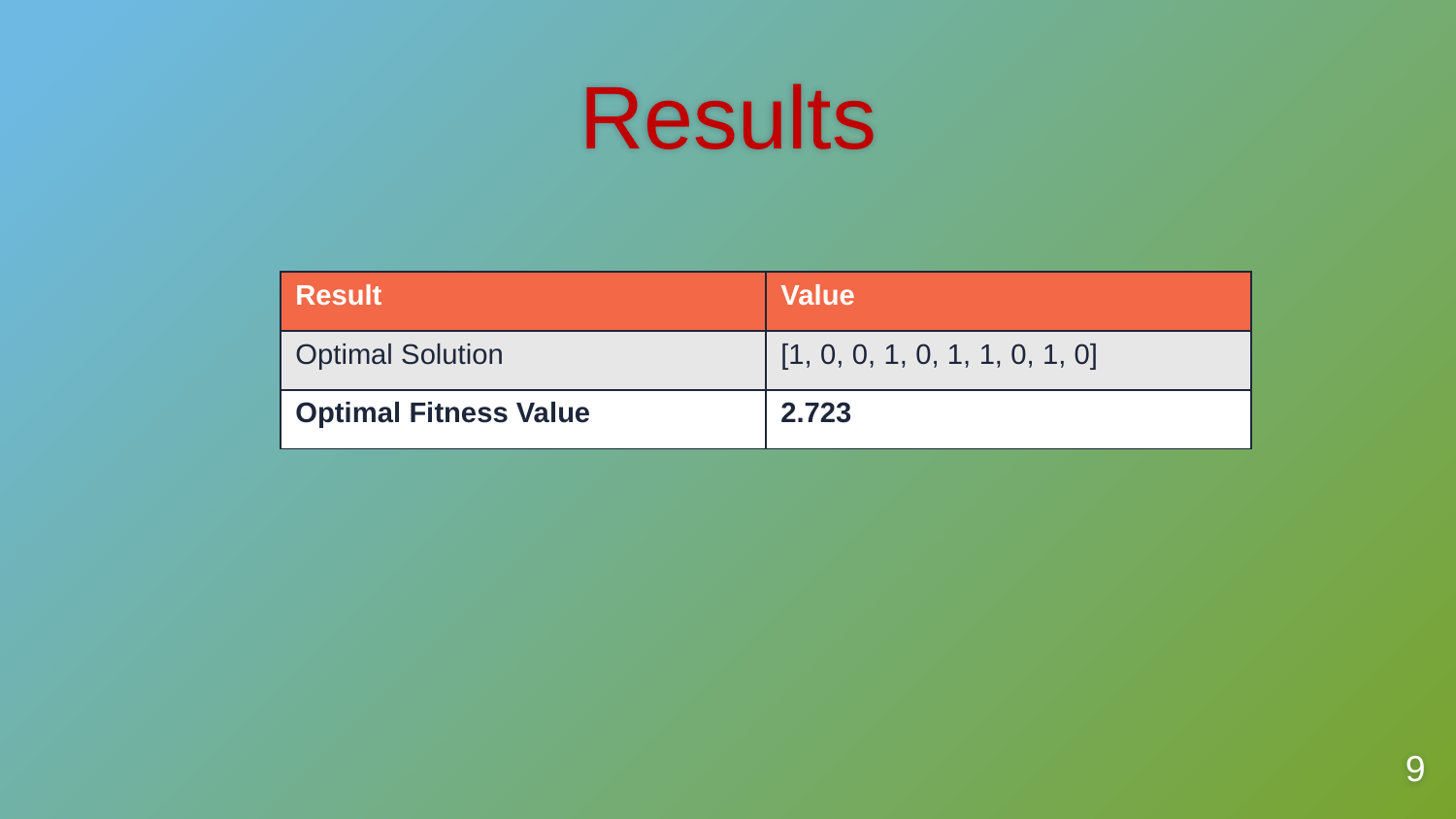

# Results
| Result | Value |
| --- | --- |
| Optimal Solution | [1, 0, 0, 1, 0, 1, 1, 0, 1, 0] |
| Optimal Fitness Value | 2.723 |
9